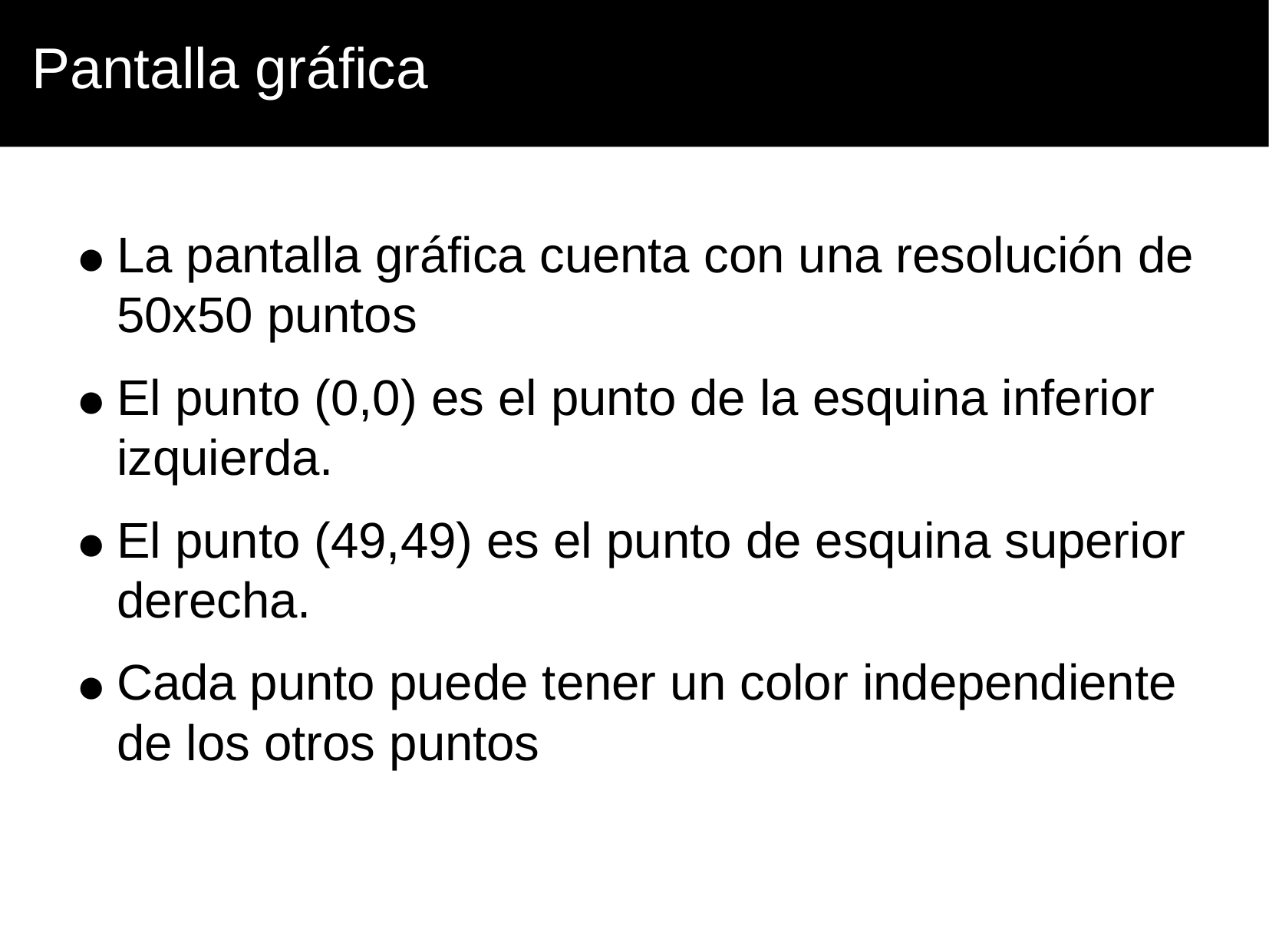

Pantalla gráfica
La pantalla gráfica cuenta con una resolución de 50x50 puntos
El punto (0,0) es el punto de la esquina inferior izquierda.
El punto (49,49) es el punto de esquina superior derecha.
Cada punto puede tener un color independiente de los otros puntos